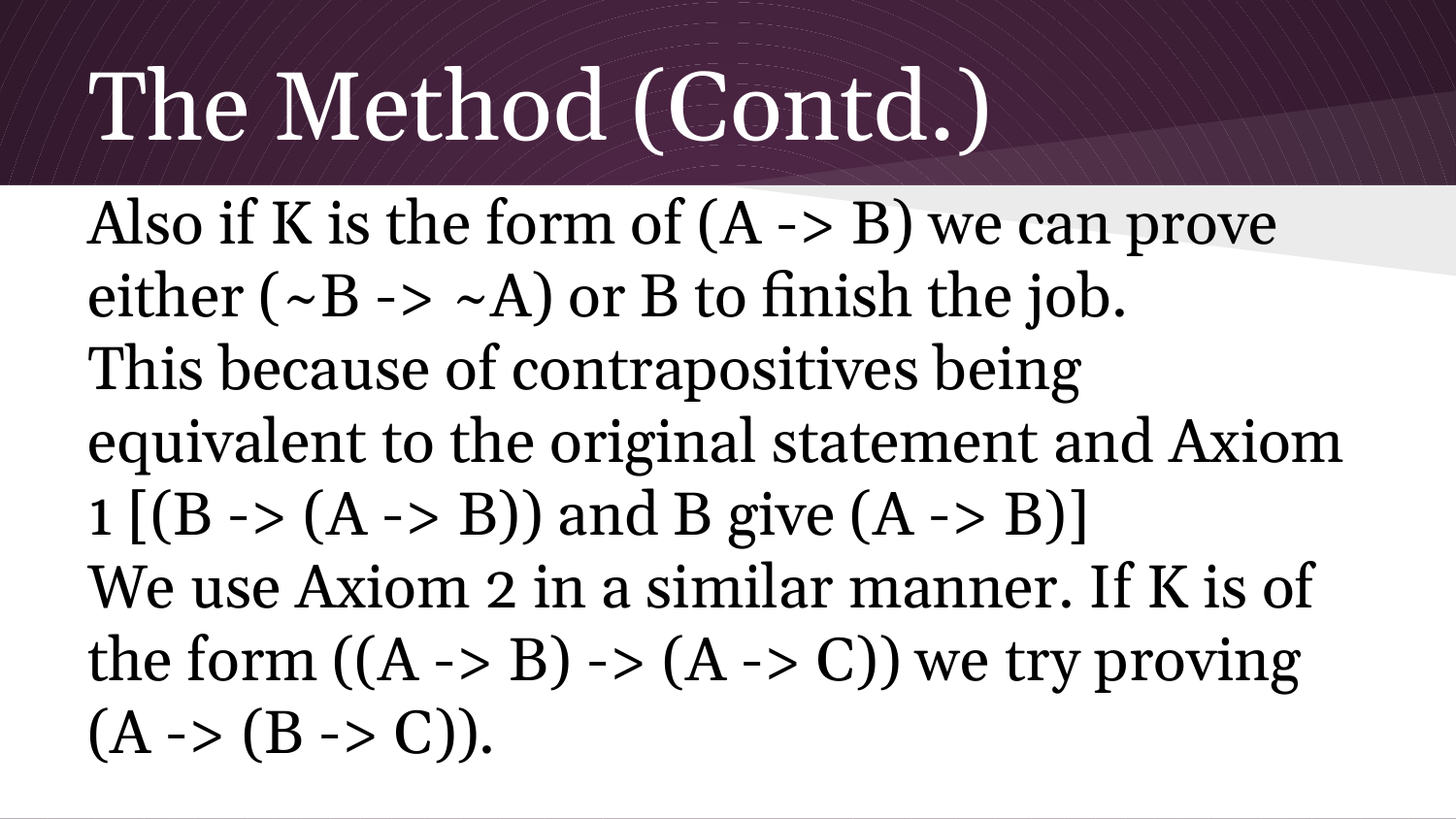

# The Method (Contd.)
Also if K is the form of (A -> B) we can prove either (~B -> ~A) or B to finish the job.
This because of contrapositives being equivalent to the original statement and Axiom 1 [(B -> (A -> B)) and B give (A -> B)]
We use Axiom 2 in a similar manner. If K is of the form ((A -> B) -> (A -> C)) we try proving (A -> (B -> C)).